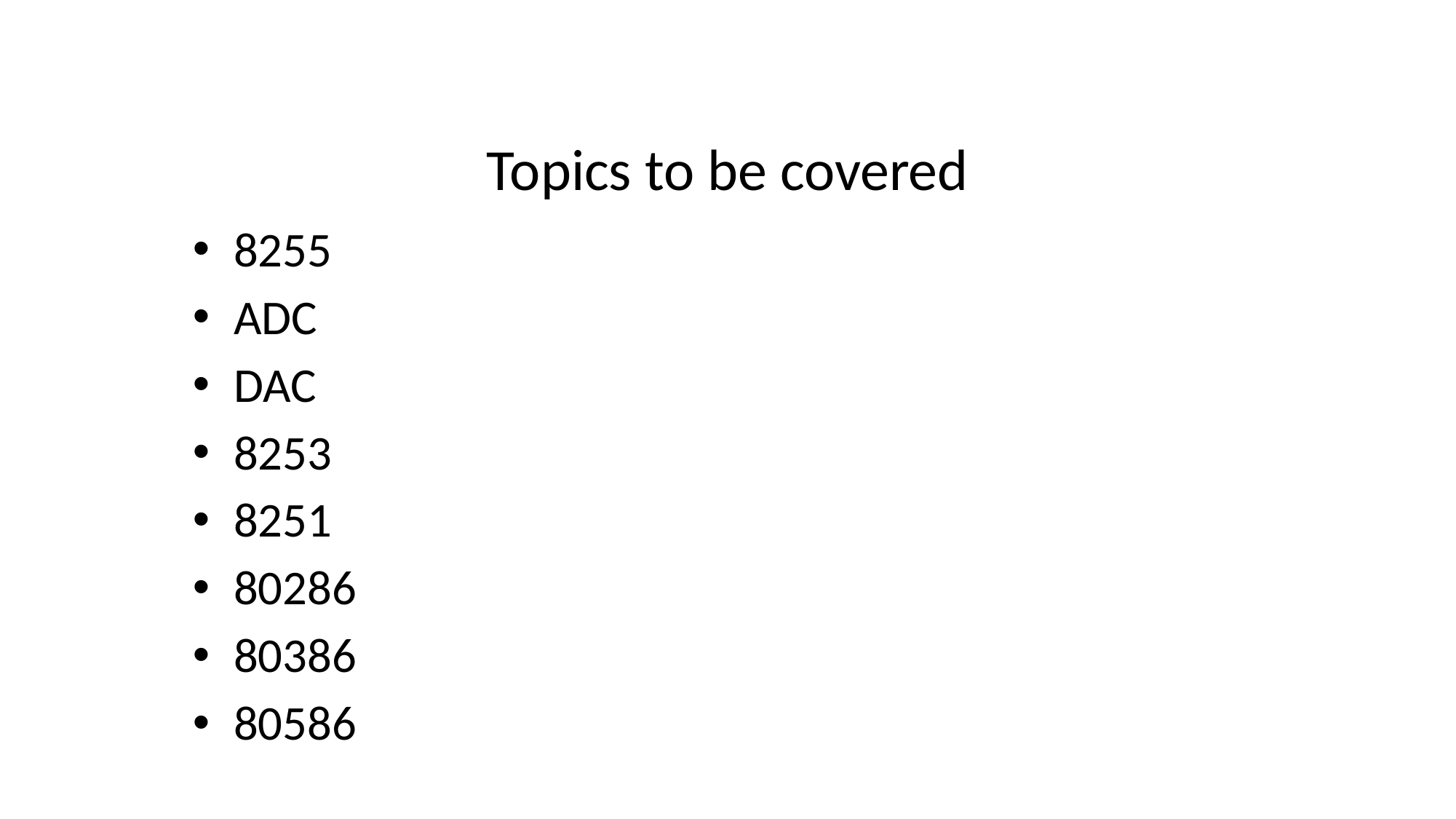

# Topics to be covered
8255
ADC
DAC
8253
8251
80286
80386
80586